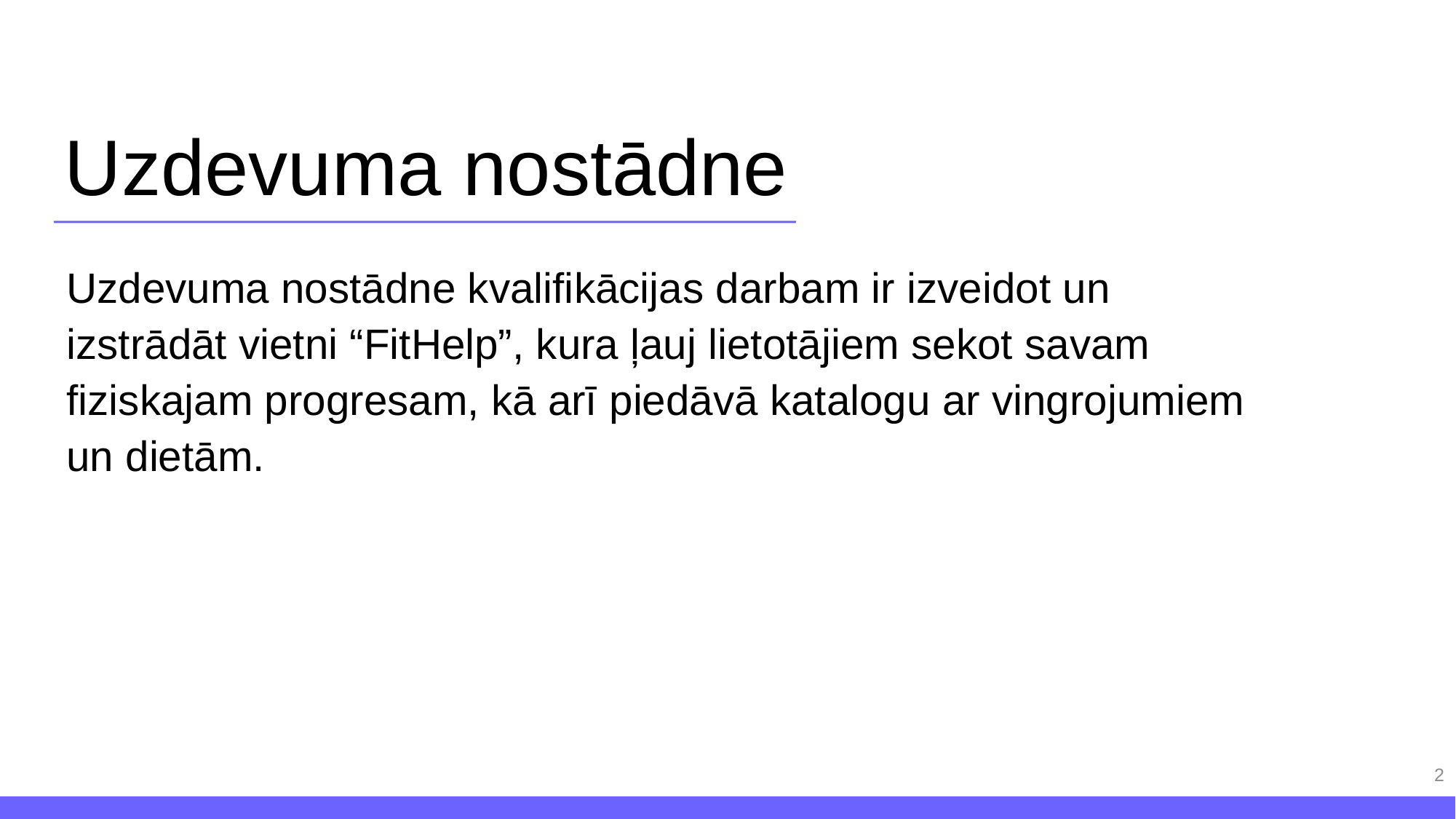

# Uzdevuma nostādne

Uzdevuma nostādne kvalifikācijas darbam ir izveidot un izstrādāt vietni “FitHelp”, kura ļauj lietotājiem sekot savam fiziskajam progresam, kā arī piedāvā katalogu ar vingrojumiem un dietām.
2